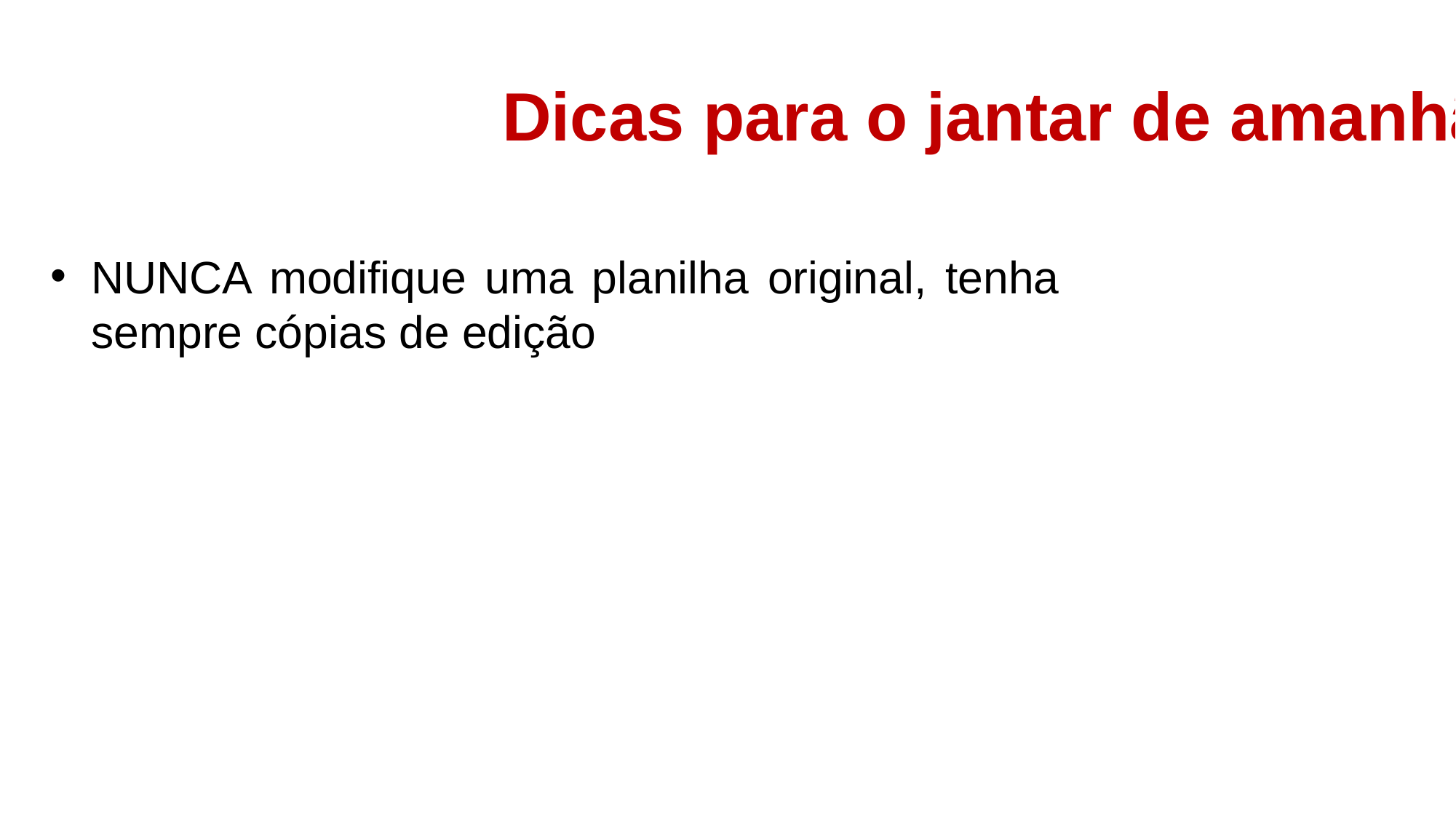

Dicas para o jantar de amanhã
NUNCA modifique uma planilha original, tenha sempre cópias de edição